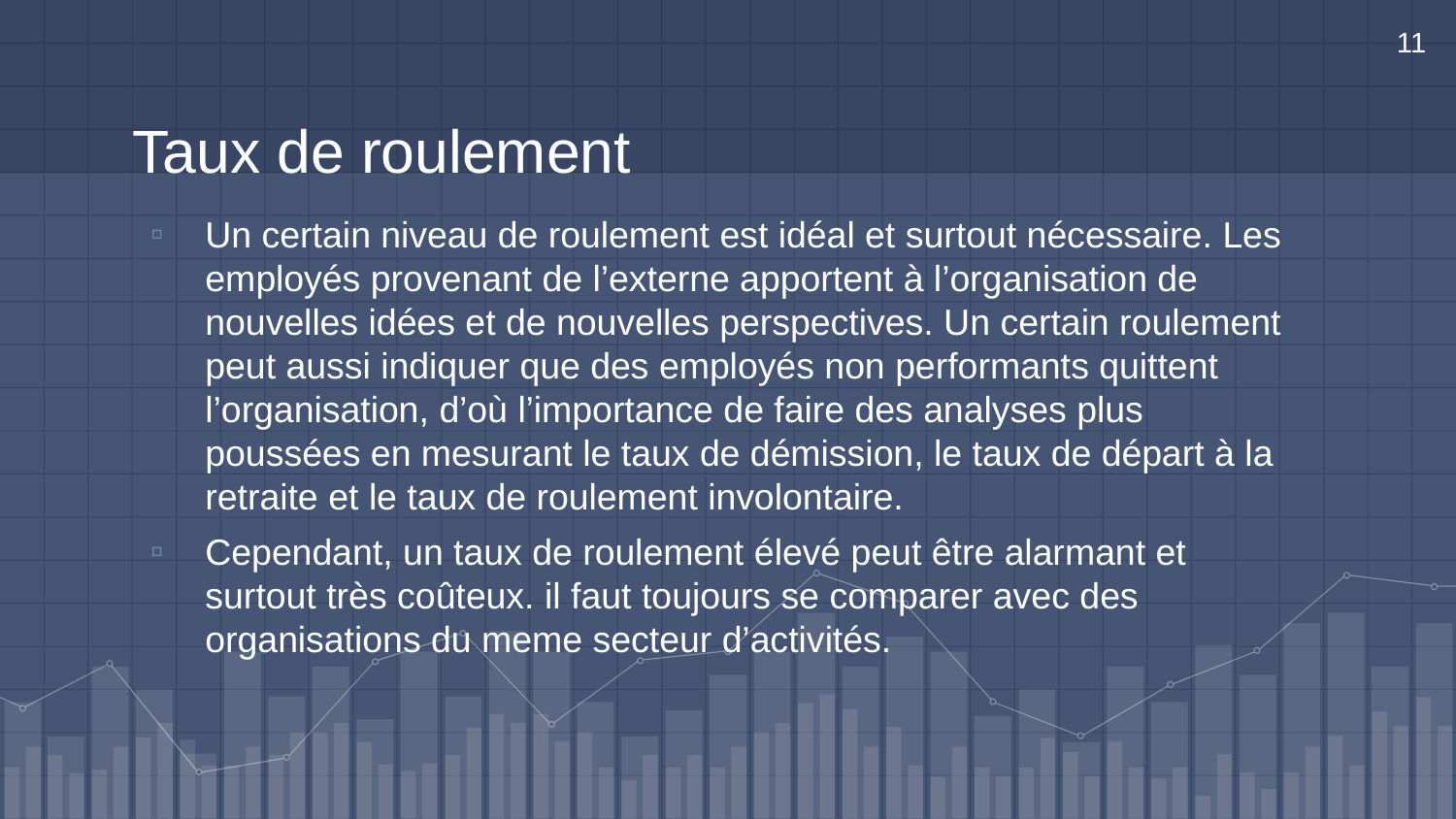

11
# Taux de roulement
Un certain niveau de roulement est idéal et surtout nécessaire. Les employés provenant de l’externe apportent à l’organisation de nouvelles idées et de nouvelles perspectives. Un certain roulement peut aussi indiquer que des employés non performants quittent l’organisation, d’où l’importance de faire des analyses plus poussées en mesurant le taux de démission, le taux de départ à la retraite et le taux de roulement involontaire.
Cependant, un taux de roulement élevé peut être alarmant et surtout très coûteux. il faut toujours se comparer avec des organisations du meme secteur d’activités.